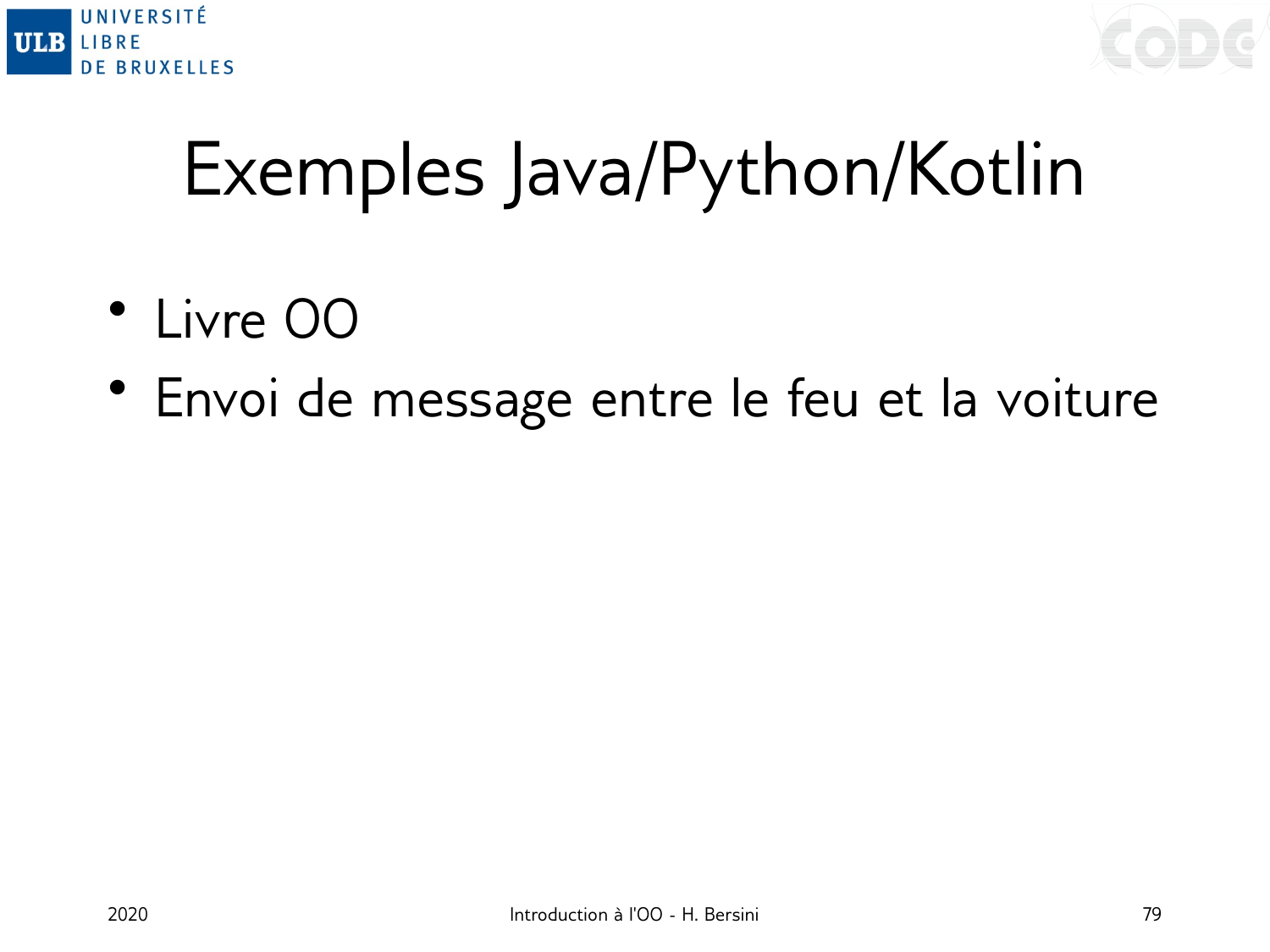

# Exemples Java/Python/Kotlin
Livre OO
Envoi de message entre le feu et la voiture
2020
Introduction à l'OO - H. Bersini
79